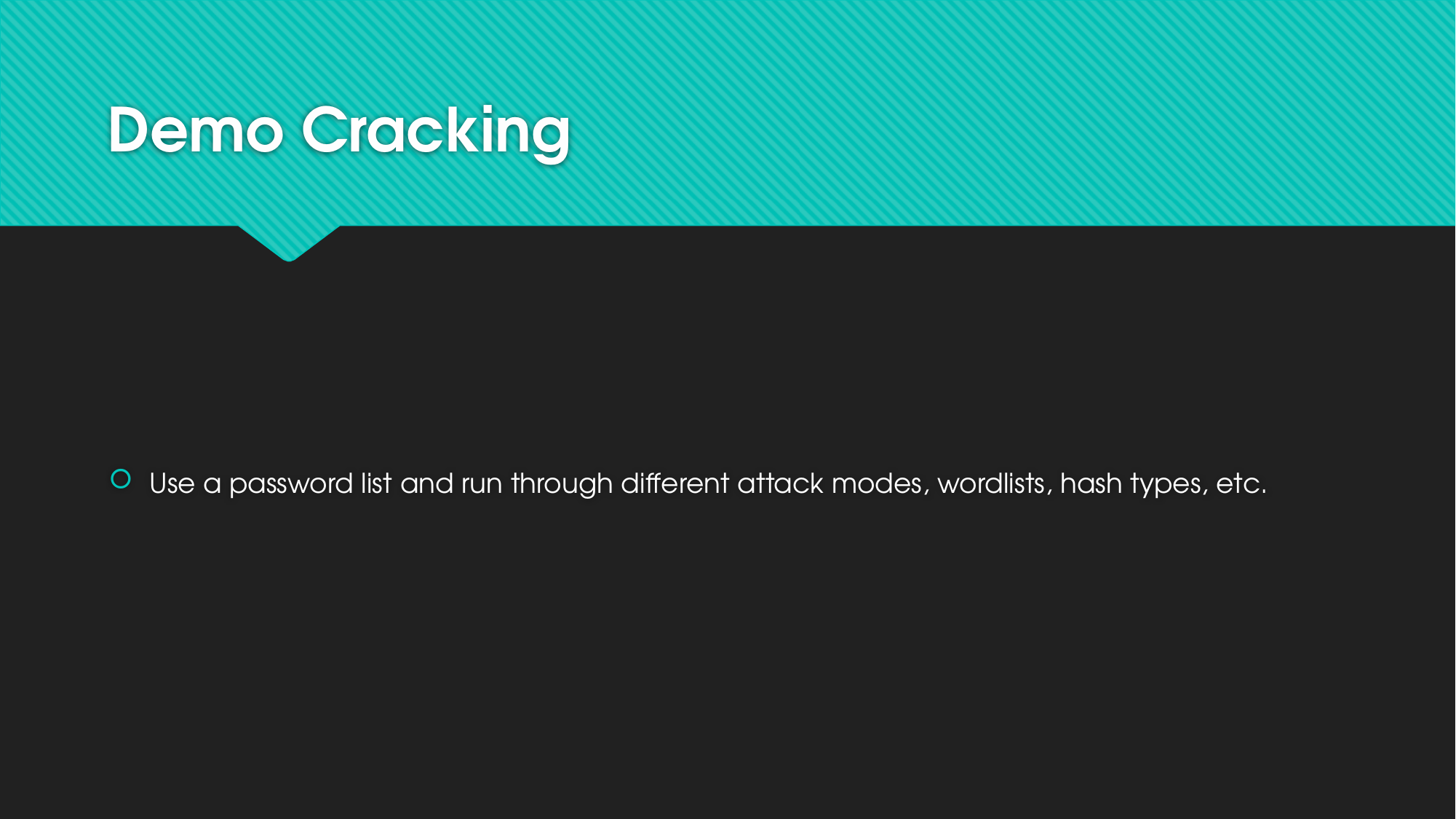

# Demo Cracking
Use a password list and run through different attack modes, wordlists, hash types, etc.